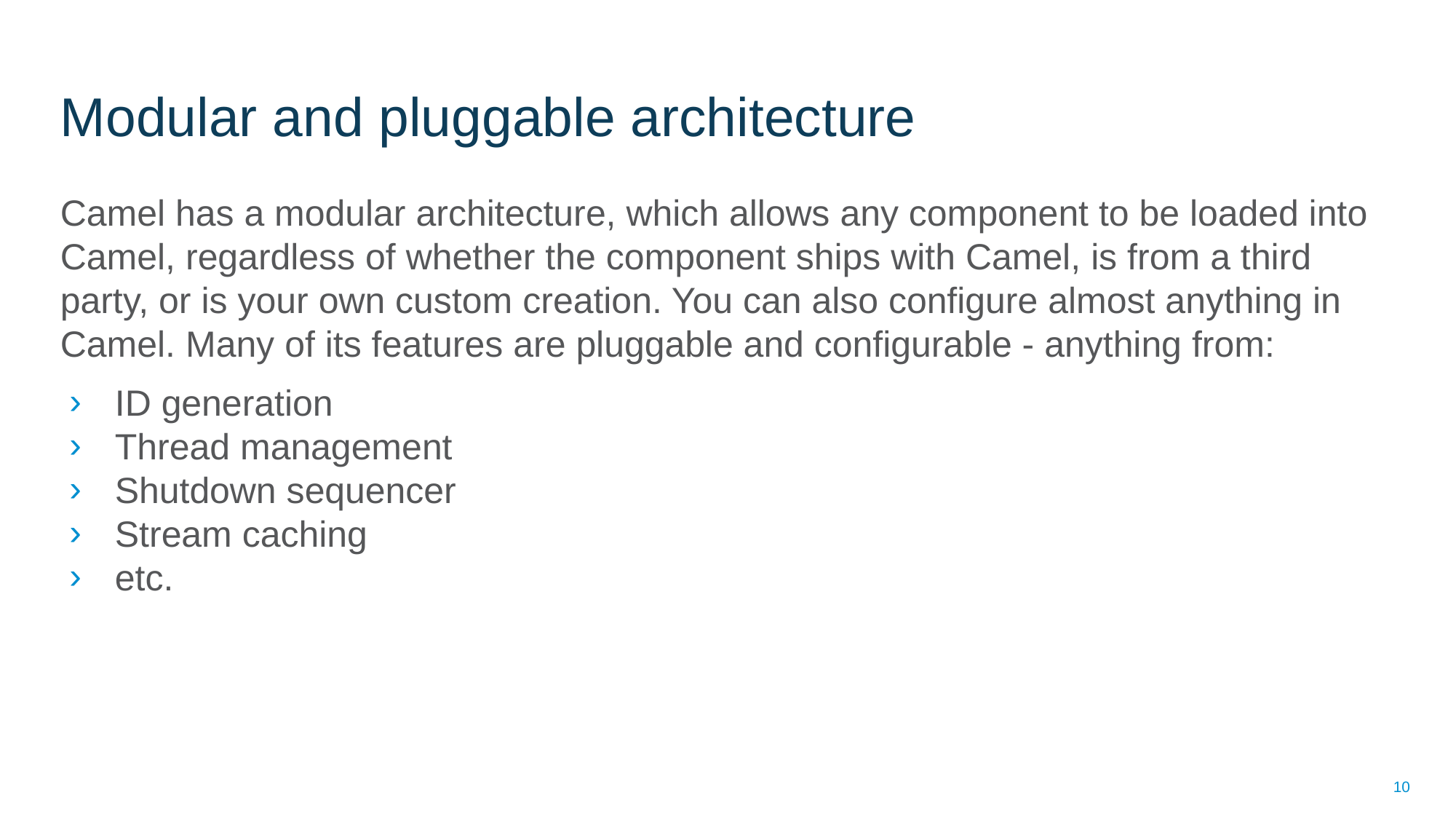

# Modular and pluggable architecture
Camel has a modular architecture, which allows any component to be loaded into Camel, regardless of whether the component ships with Camel, is from a third party, or is your own custom creation. You can also configure almost anything in Camel. Many of its features are pluggable and configurable - anything from:
ID generation
Thread management
Shutdown sequencer
Stream caching
etc.